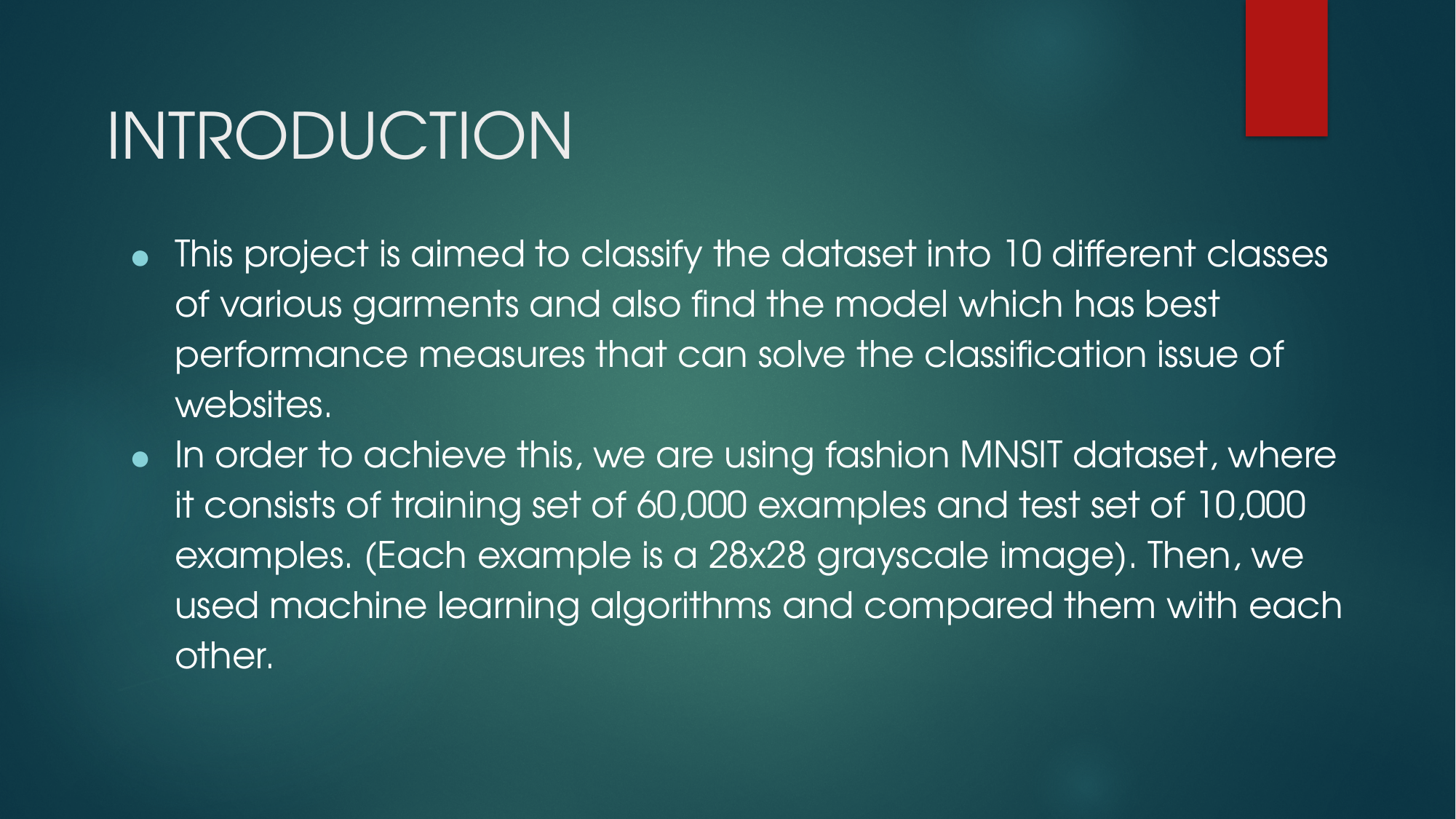

# INTRODUCTION
This project is aimed to classify the dataset into 10 different classes of various garments and also find the model which has best performance measures that can solve the classification issue of websites.
In order to achieve this, we are using fashion MNSIT dataset, where it consists of training set of 60,000 examples and test set of 10,000 examples. (Each example is a 28x28 grayscale image). Then, we used machine learning algorithms and compared them with each other.